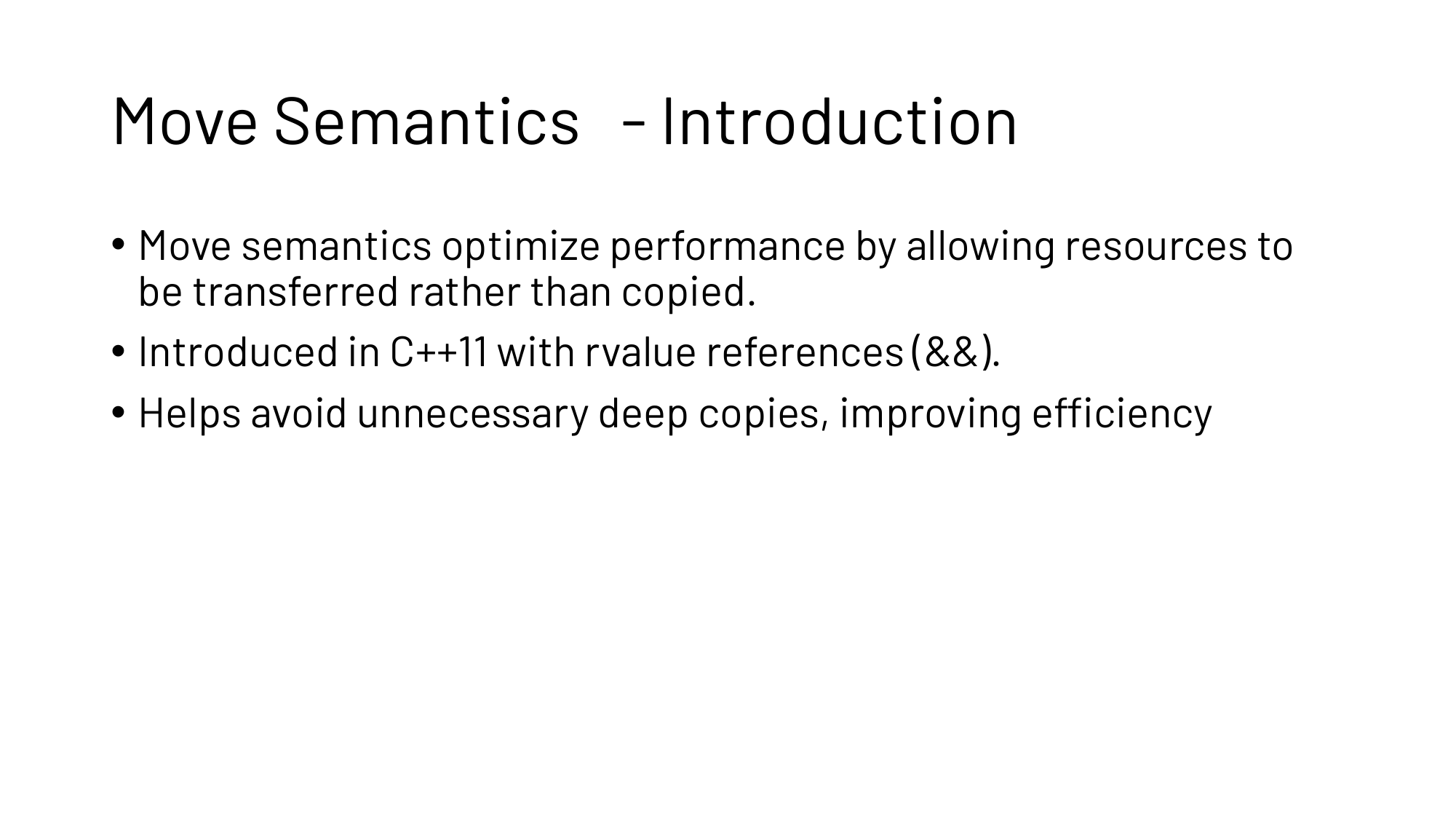

# Move Semantics   - Introduction
Move semantics optimize performance by allowing resources to be transferred rather than copied.
Introduced in C++11 with rvalue references (&&).
Helps avoid unnecessary deep copies, improving efficiency